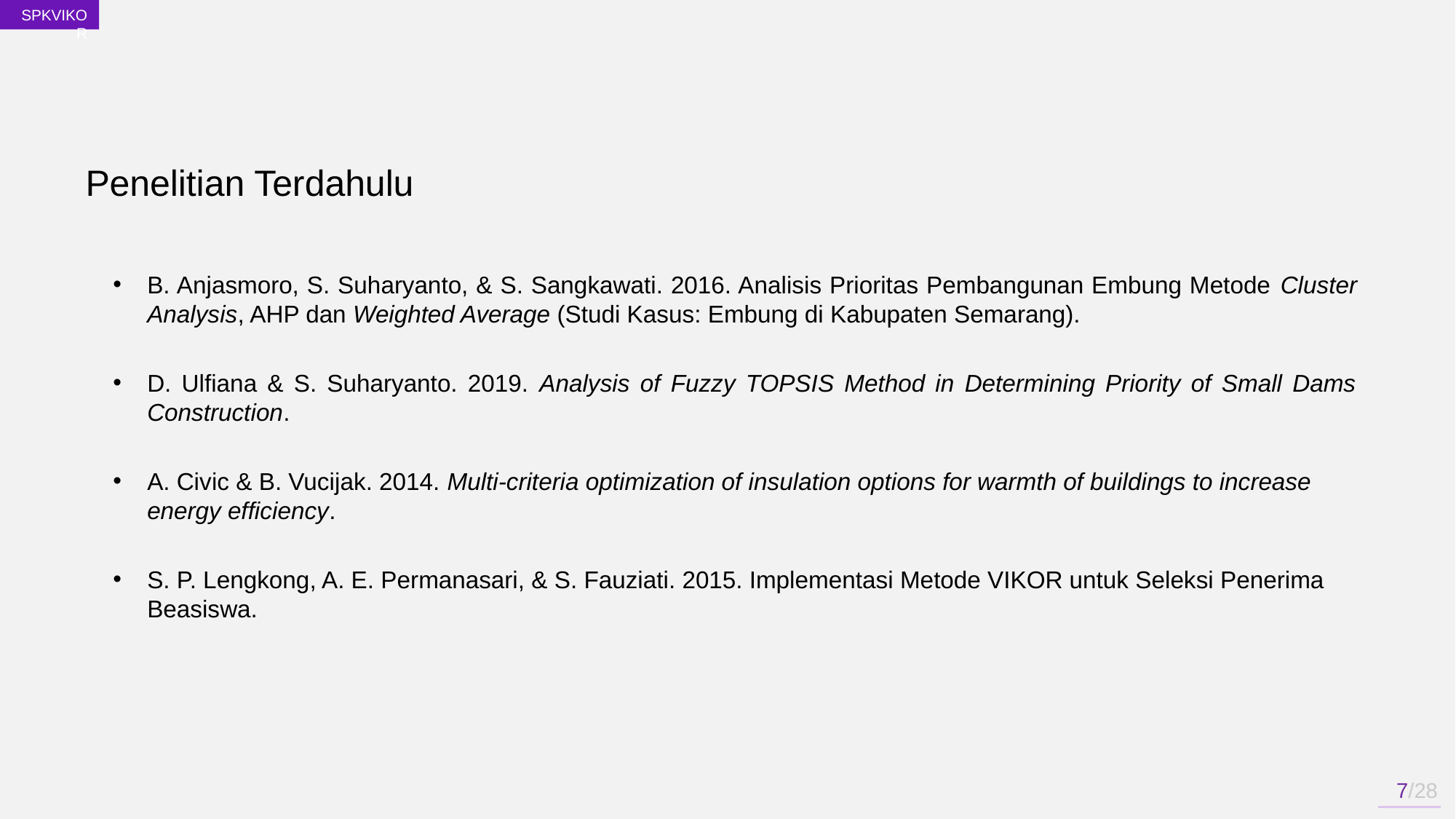

Penelitian Terdahulu
B. Anjasmoro, S. Suharyanto, & S. Sangkawati. 2016. Analisis Prioritas Pembangunan Embung Metode Cluster Analysis, AHP dan Weighted Average (Studi Kasus: Embung di Kabupaten Semarang).
D. Ulfiana & S. Suharyanto. 2019. Analysis of Fuzzy TOPSIS Method in Determining Priority of Small Dams Construction.
A. Civic & B. Vucijak. 2014. Multi-criteria optimization of insulation options for warmth of buildings to increase energy efficiency.
S. P. Lengkong, A. E. Permanasari, & S. Fauziati. 2015. Implementasi Metode VIKOR untuk Seleksi Penerima Beasiswa.
7/28